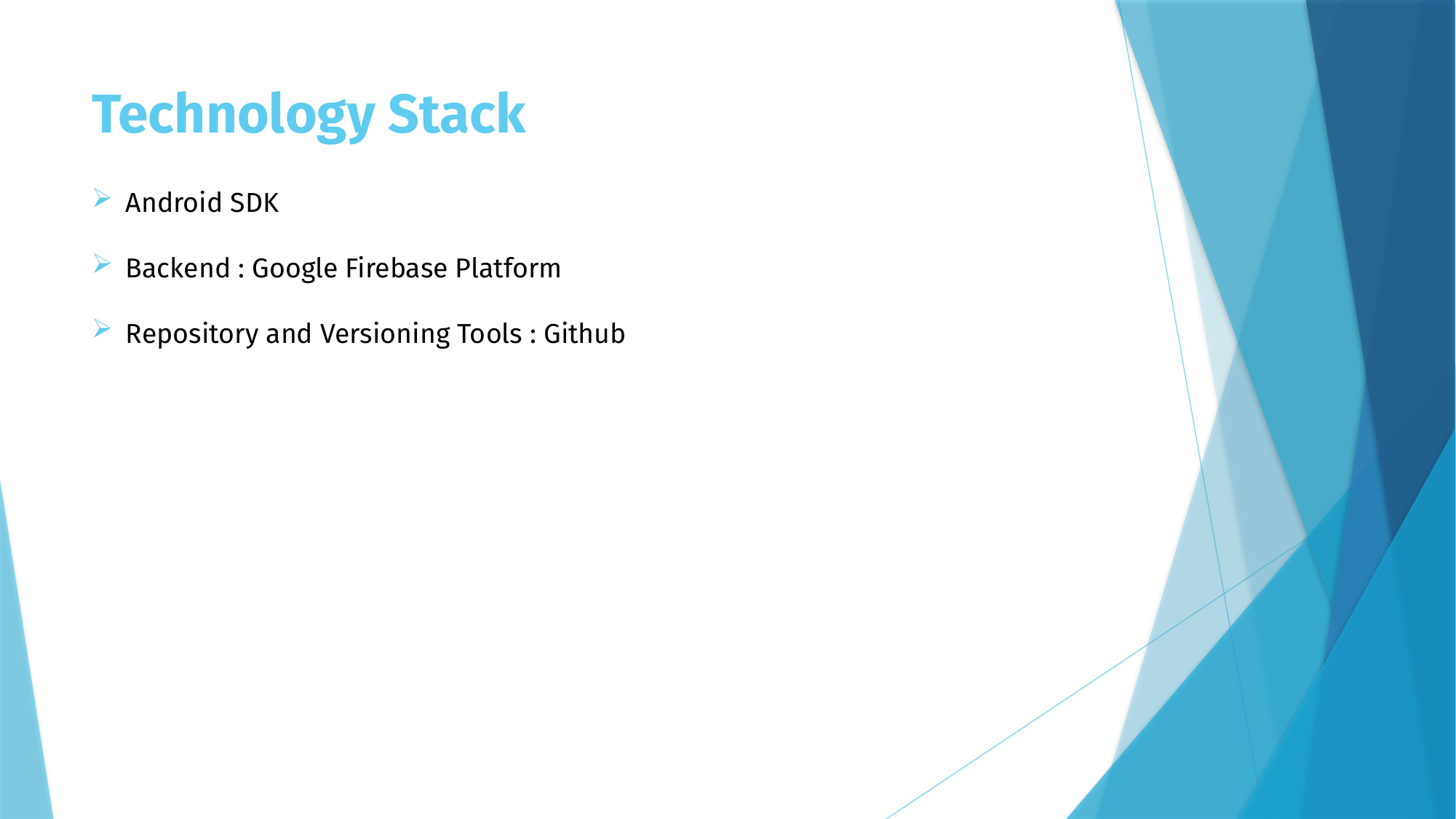

# Technology Stack
Android SDK

Backend : Google Firebase Platform

Repository and Versioning Tools : Github